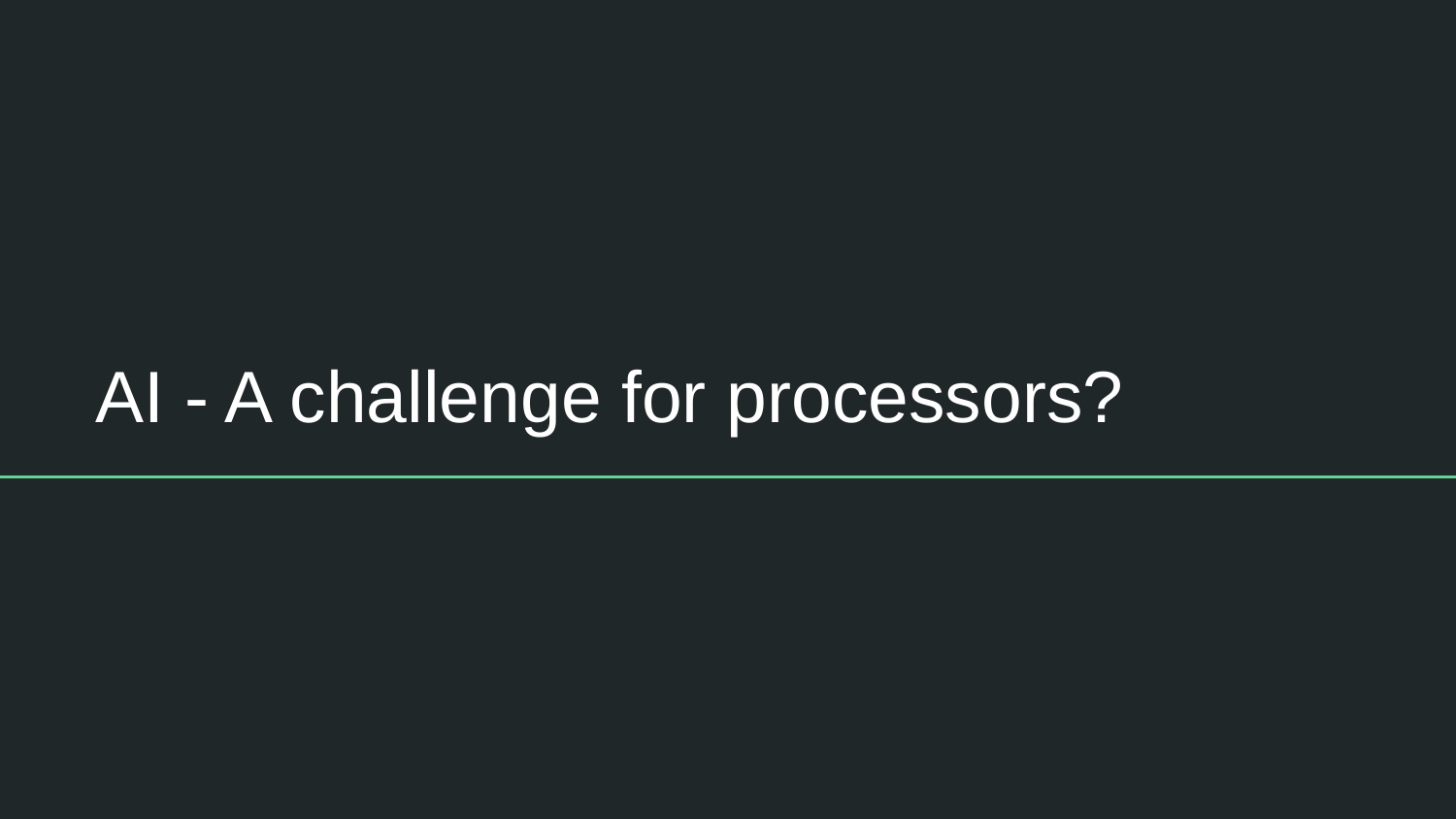

# AI - A challenge for processors?